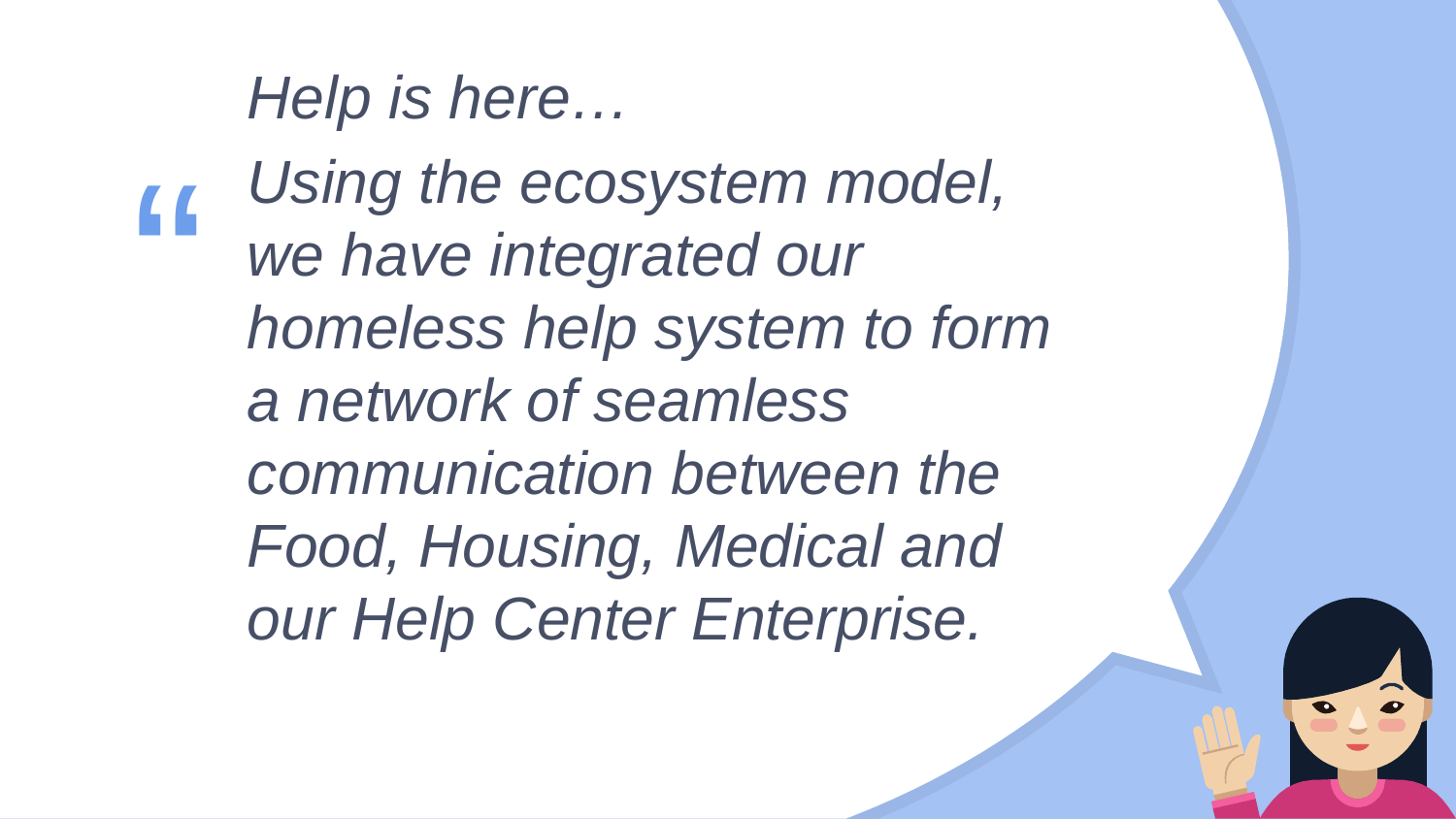

Help is here…
Using the ecosystem model, we have integrated our homeless help system to form a network of seamless communication between the Food, Housing, Medical and our Help Center Enterprise.